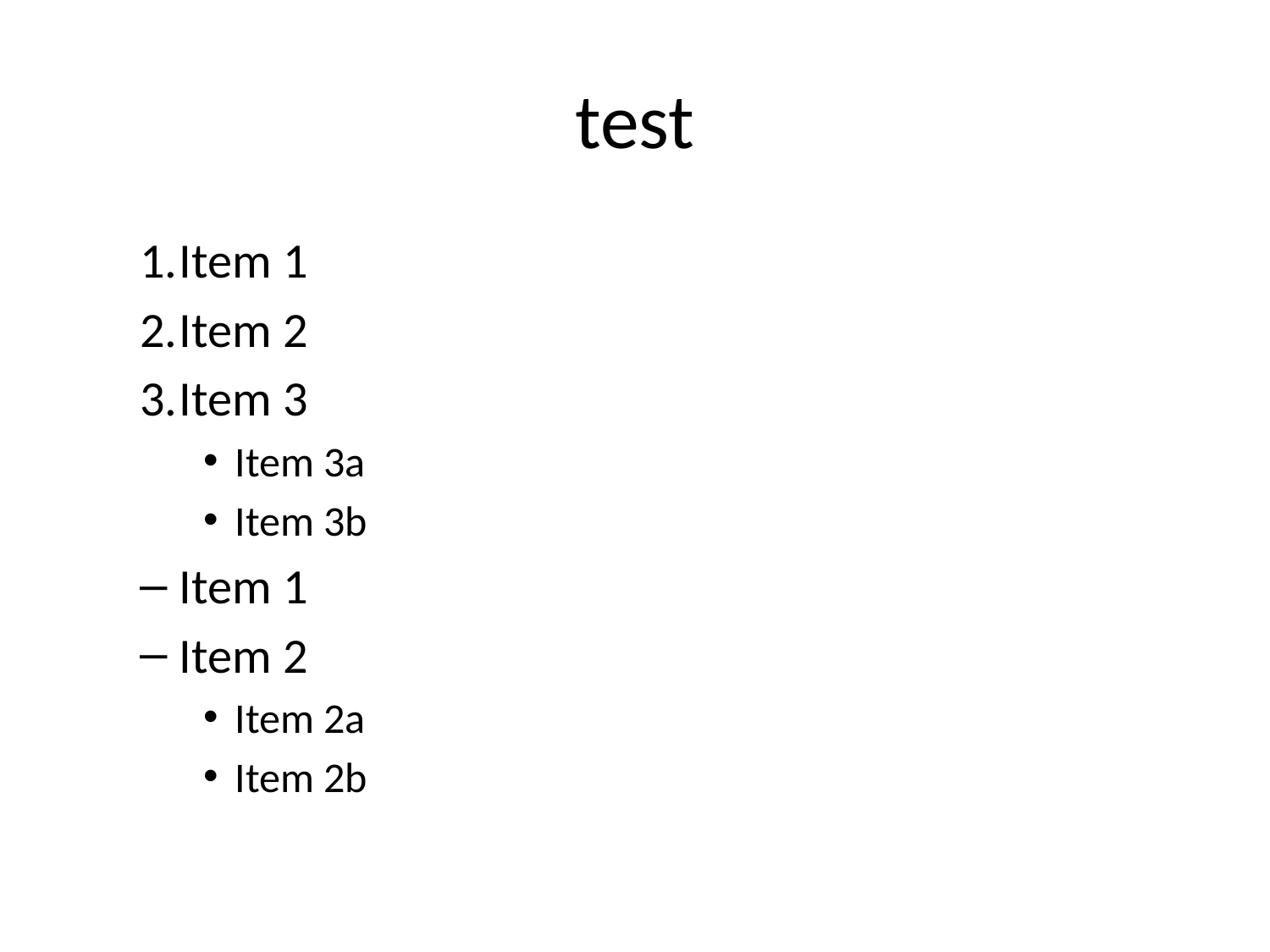

# test
Item 1
Item 2
Item 3
Item 3a
Item 3b
Item 1
Item 2
Item 2a
Item 2b